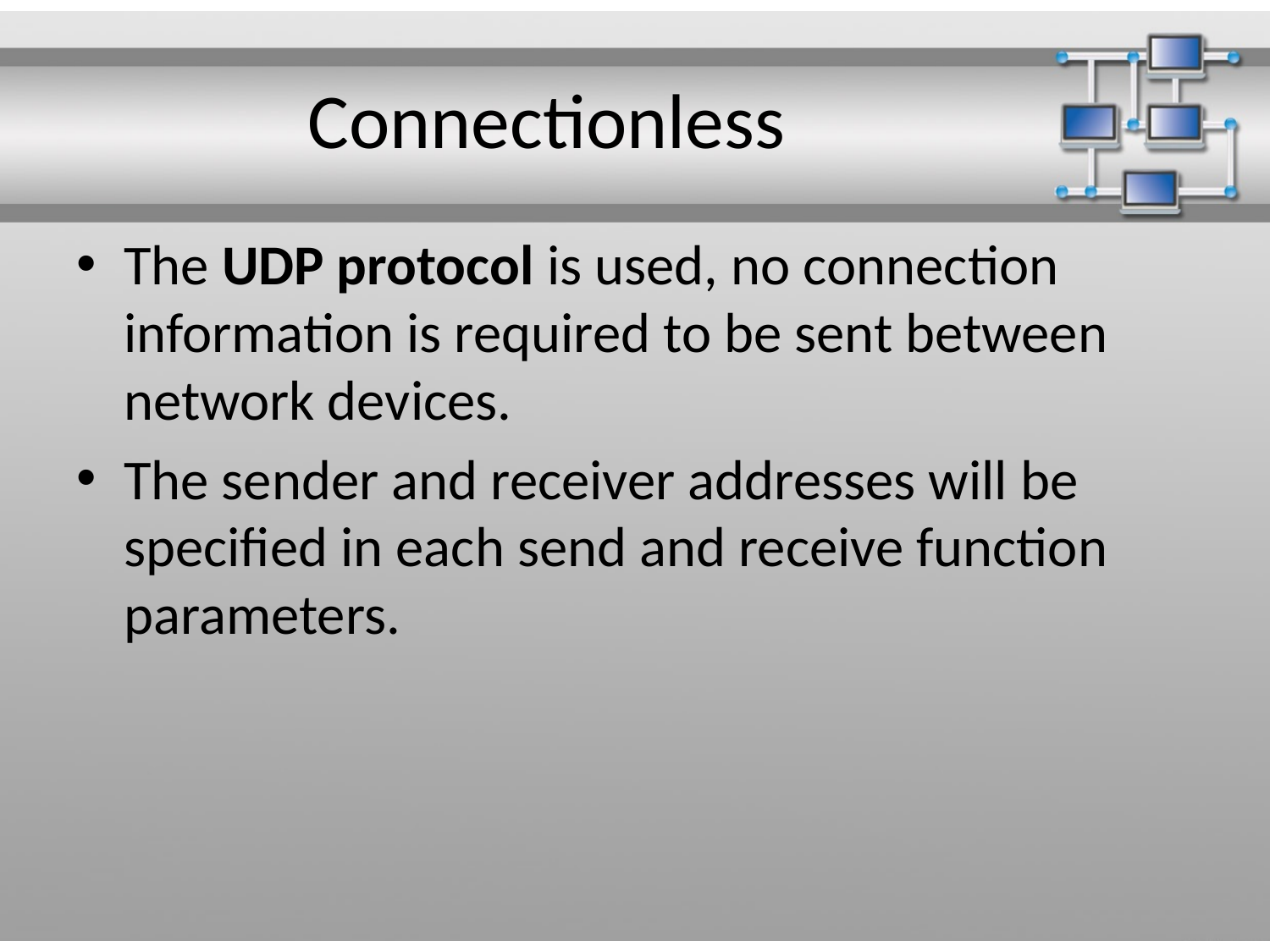

# Connectionless
The UDP protocol is used, no connection information is required to be sent between network devices.
The sender and receiver addresses will be specified in each send and receive function parameters.